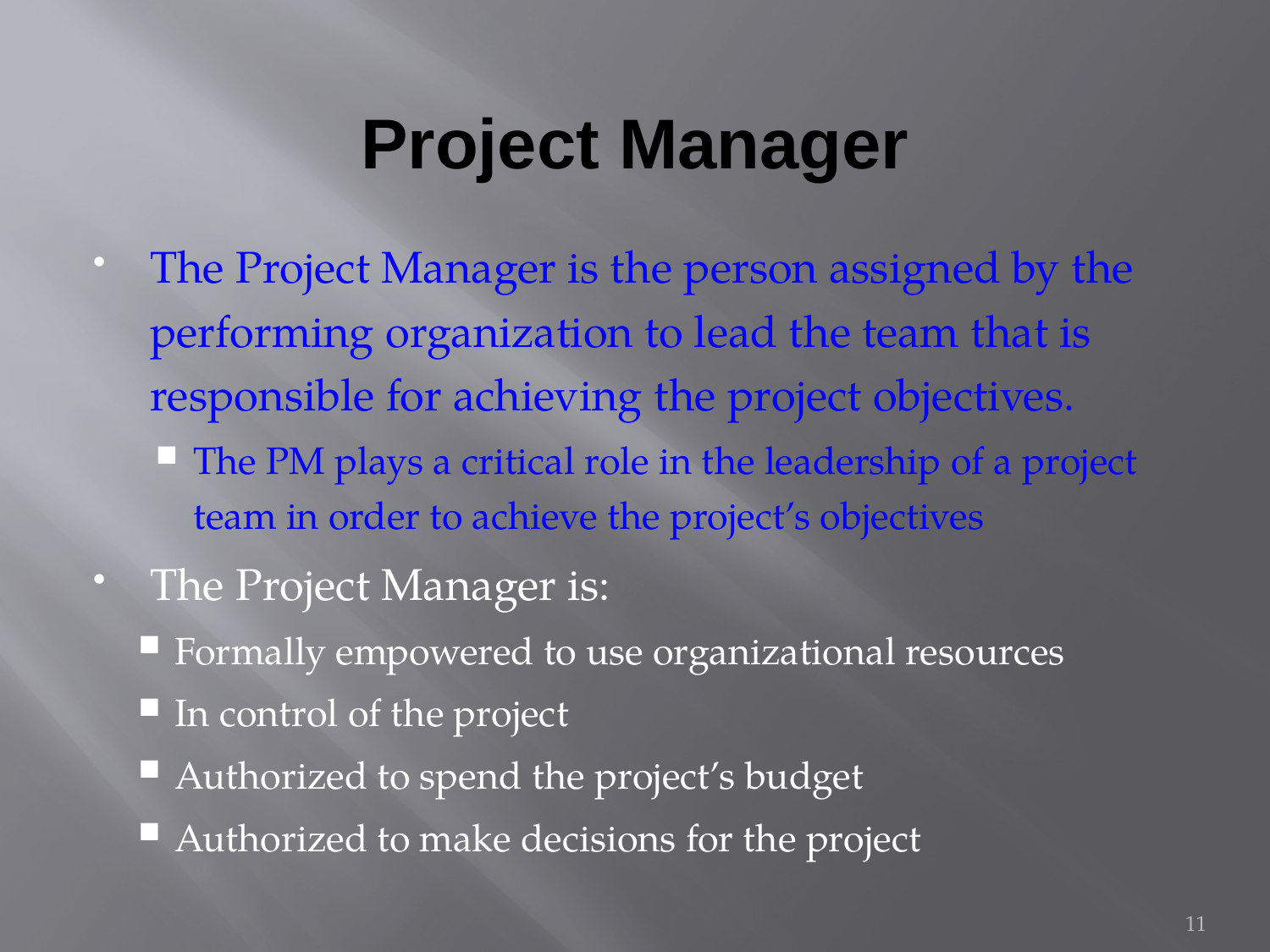

# Project Manager
The Project Manager is the person assigned by the performing organization to lead the team that is responsible for achieving the project objectives.
The PM plays a critical role in the leadership of a project team in order to achieve the project’s objectives
The Project Manager is:
Formally empowered to use organizational resources
In control of the project
Authorized to spend the project’s budget
Authorized to make decisions for the project

11